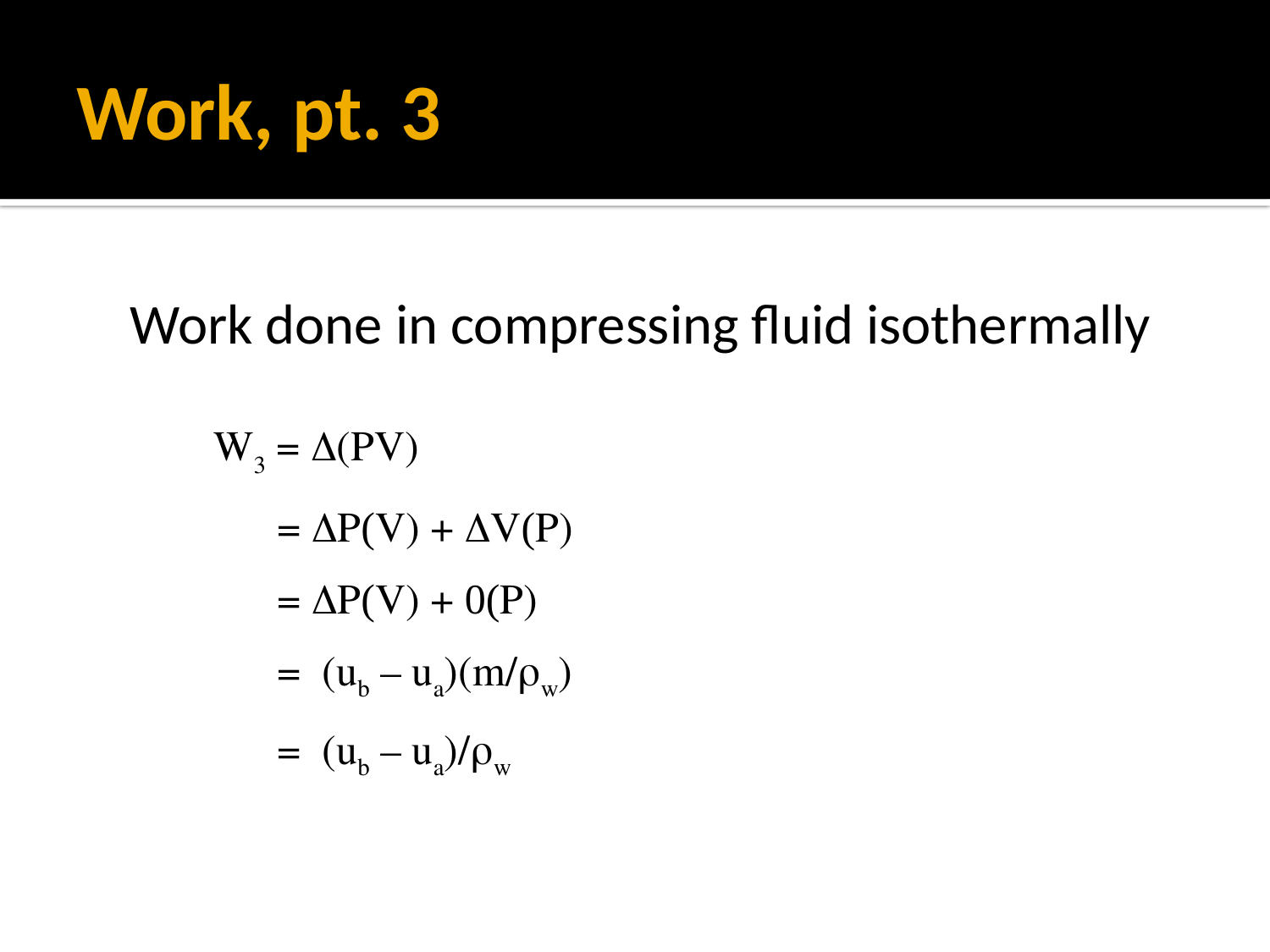

# Work, pt. 3
Work done in compressing fluid isothermally
W3 = Δ(PV)
      = ΔP(V) + ΔV(P)
      = ΔP(V) + 0(P)
      =  (ub – ua)(m/ρw)
      =  (ub – ua)/ρw